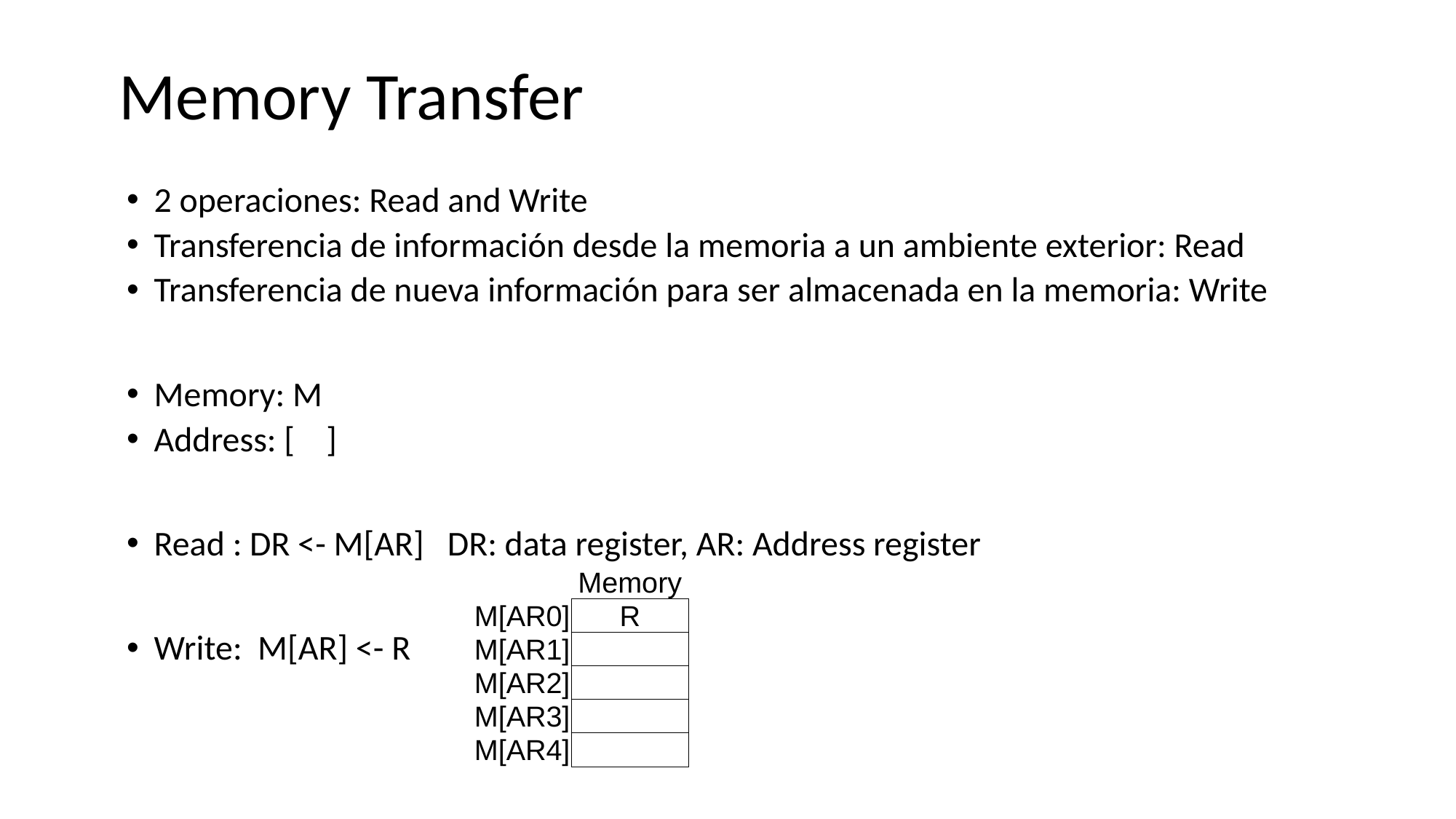

# Memory Transfer
2 operaciones: Read and Write
Transferencia de información desde la memoria a un ambiente exterior: Read
Transferencia de nueva información para ser almacenada en la memoria: Write

Memory: M
Address: [    ]

Read : DR <- M[AR]   DR: data register, AR: Address register

Write:  M[AR] <- R

|  | Memory |
| --- | --- |
| M[AR0] | R |
| M[AR1] |  |
| M[AR2] |  |
| M[AR3] |  |
| M[AR4] |  |